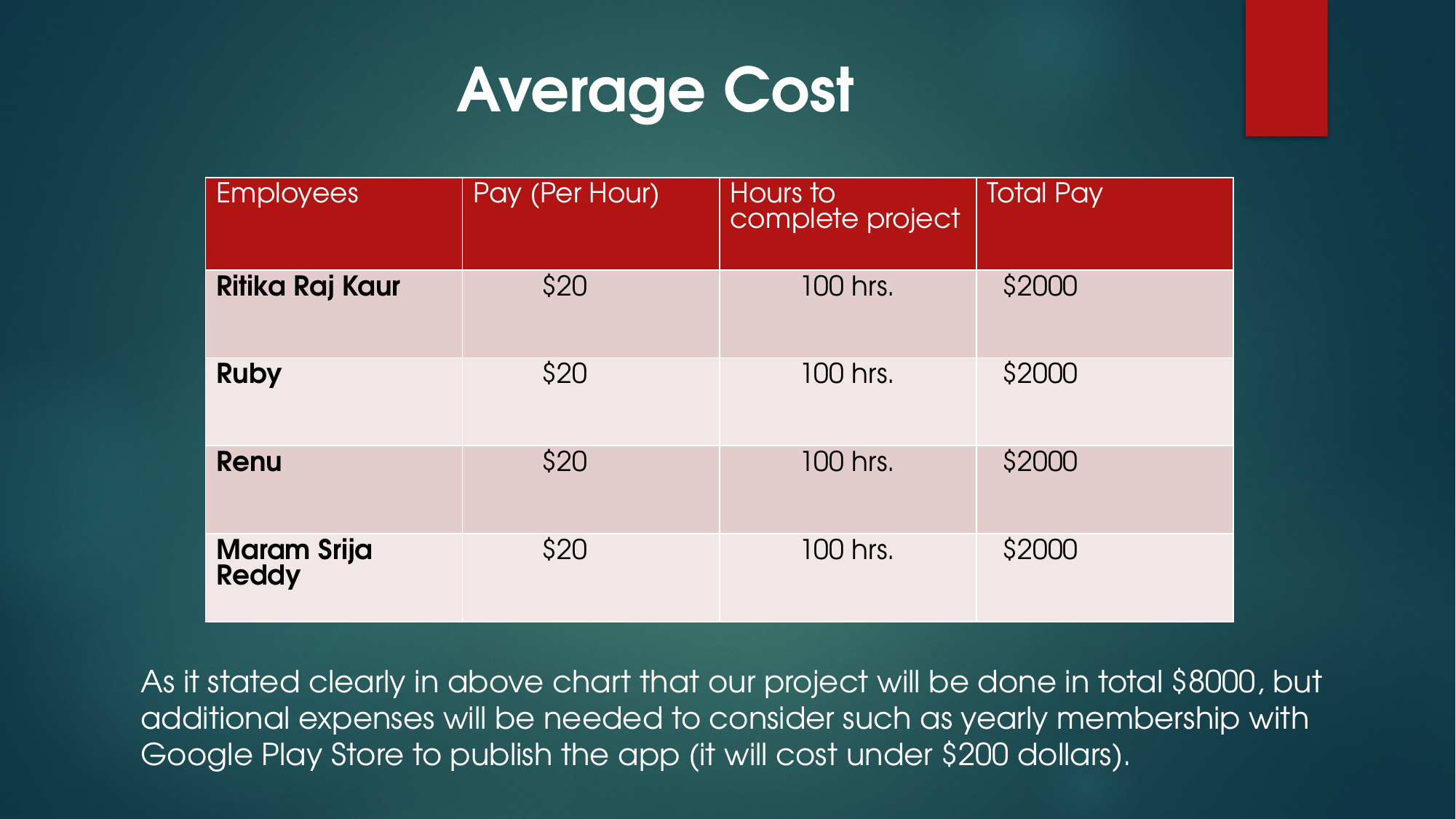

Average Cost

| Employees | Pay (Per Hour) | Hours to complete project | Total Pay |
| --- | --- | --- | --- |
| Ritika Raj Kaur | $20 | 100 hrs. | $2000 |
| Ruby | $20 | 100 hrs. | $2000 |
| Renu | $20 | 100 hrs. | $2000 |
| Maram Srija Reddy | $20 | 100 hrs. | $2000 |
As it stated clearly in above chart that our project will be done in total $8000, but additional expenses will be needed to consider such as yearly membership with Google Play Store to publish the app (it will cost under $200 dollars).